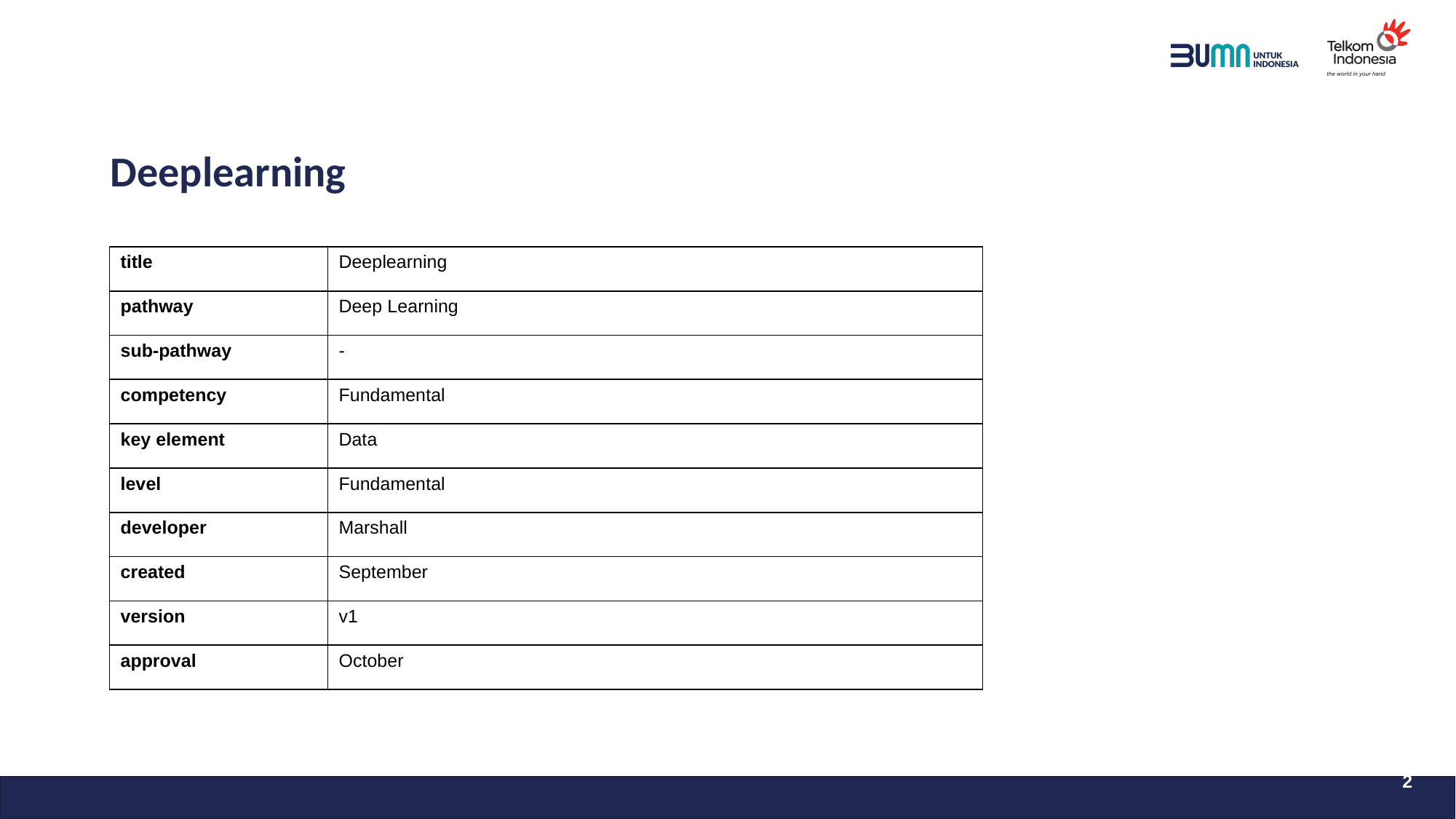

# Deeplearning
| title | Deeplearning |
| --- | --- |
| pathway | Deep Learning |
| sub-pathway | - |
| competency | Fundamental |
| key element | Data |
| level | Fundamental |
| developer | Marshall |
| created | September |
| version | v1 |
| approval | October |
2